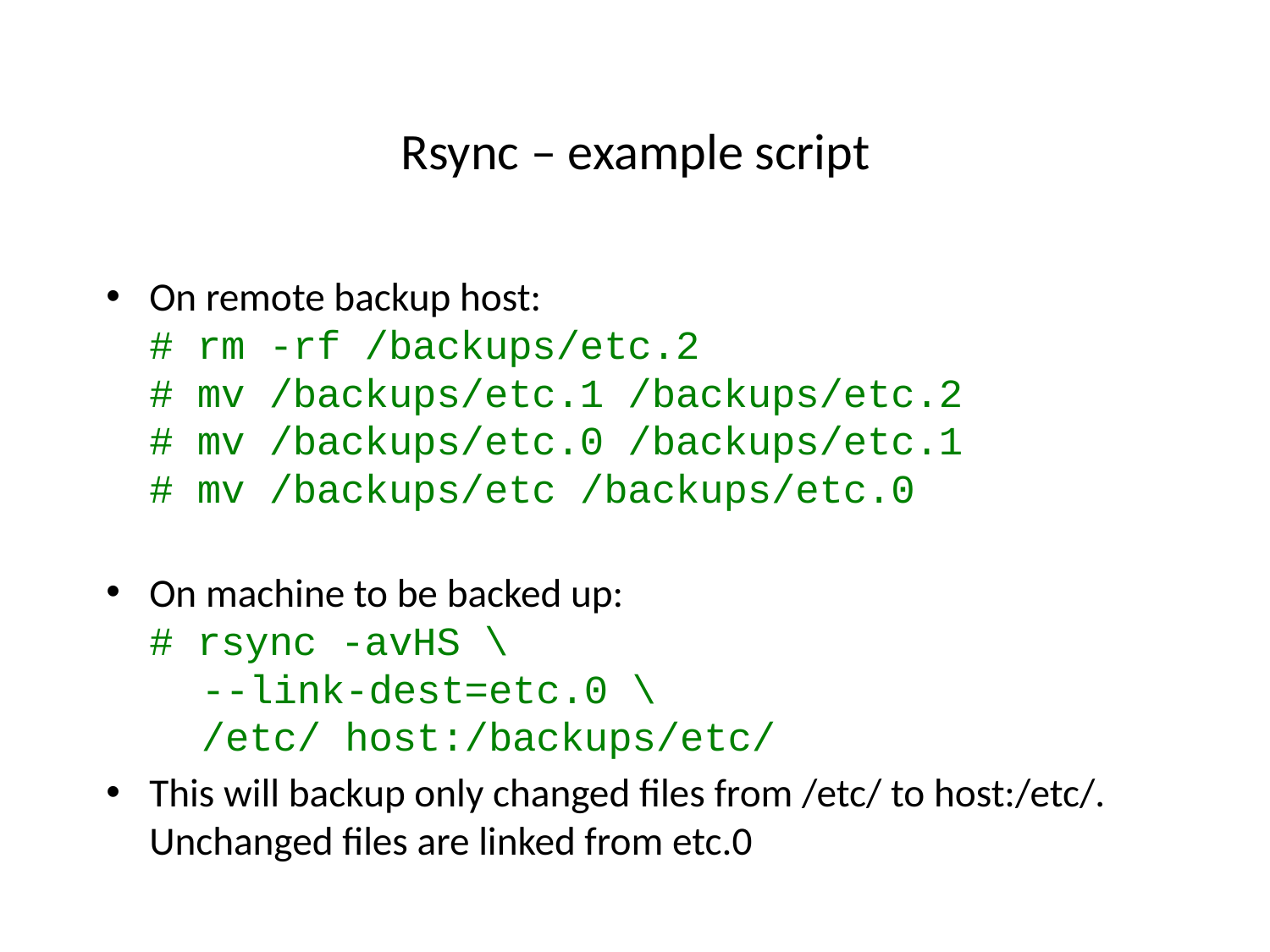

# Rsync – example script
On remote backup host:
# rm -rf /backups/etc.2
# mv /backups/etc.1 /backups/etc.2
# mv /backups/etc.0 /backups/etc.1
# mv /backups/etc /backups/etc.0
On machine to be backed up:
# rsync -avHS \
	--link-dest=etc.0 \
	/etc/ host:/backups/etc/
This will backup only changed files from /etc/ to host:/etc/.  Unchanged files are linked from etc.0